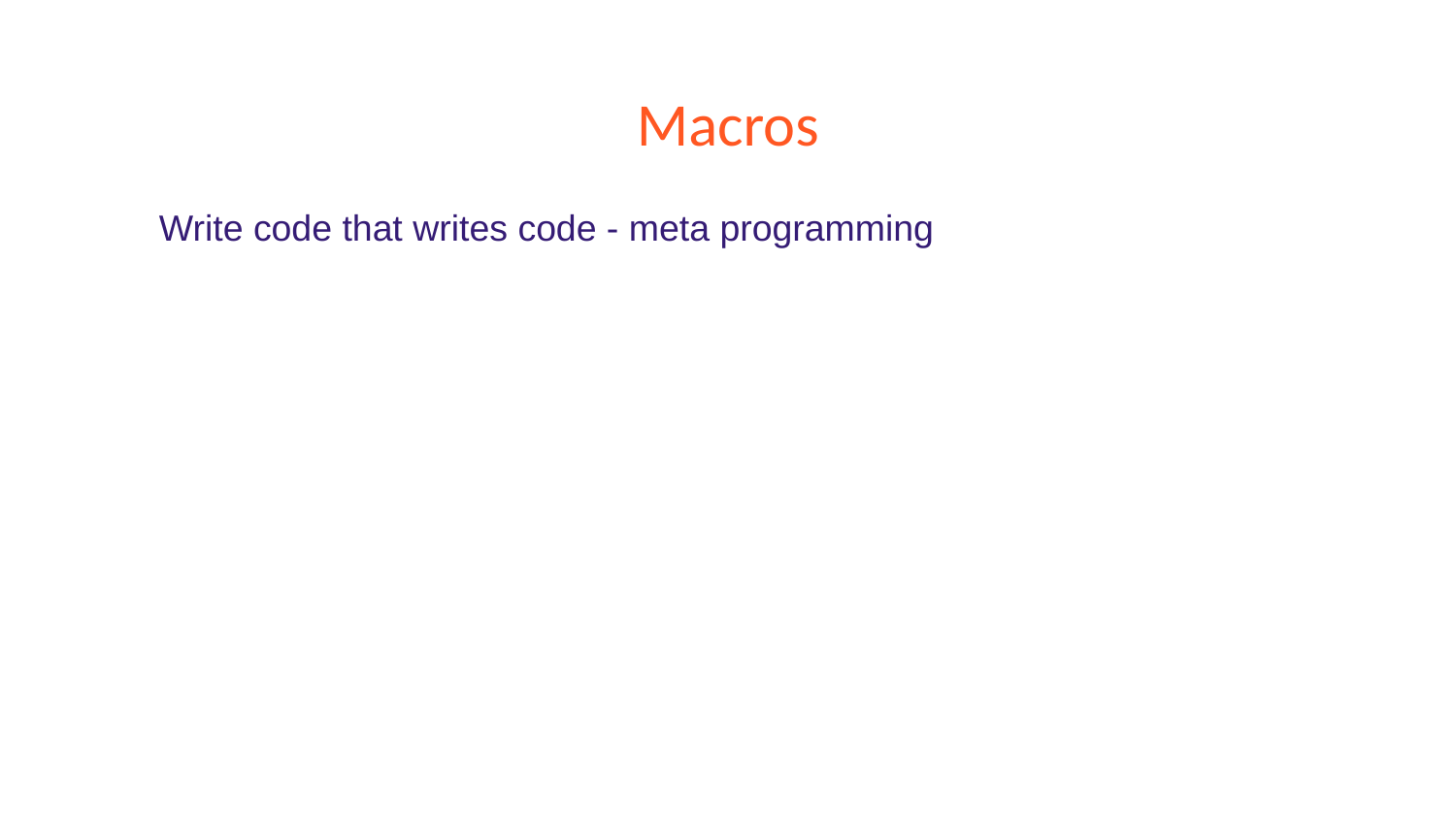

# Macros
Write code that writes code - meta programming